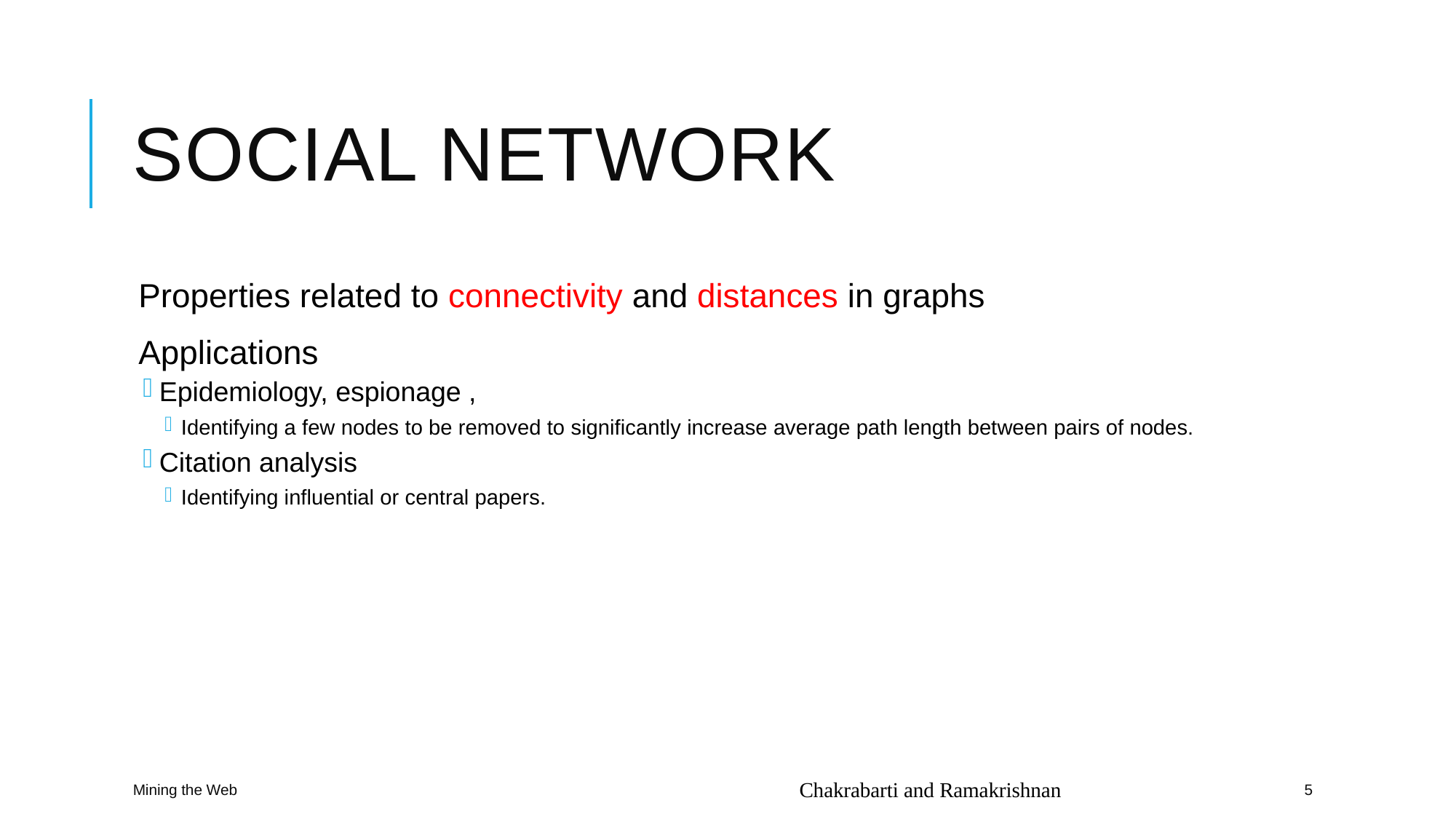

# Social Network
Properties related to connectivity and distances in graphs
Applications
Epidemiology, espionage ,
Identifying a few nodes to be removed to significantly increase average path length between pairs of nodes.
Citation analysis
Identifying influential or central papers.
Mining the Web
Chakrabarti and Ramakrishnan
5